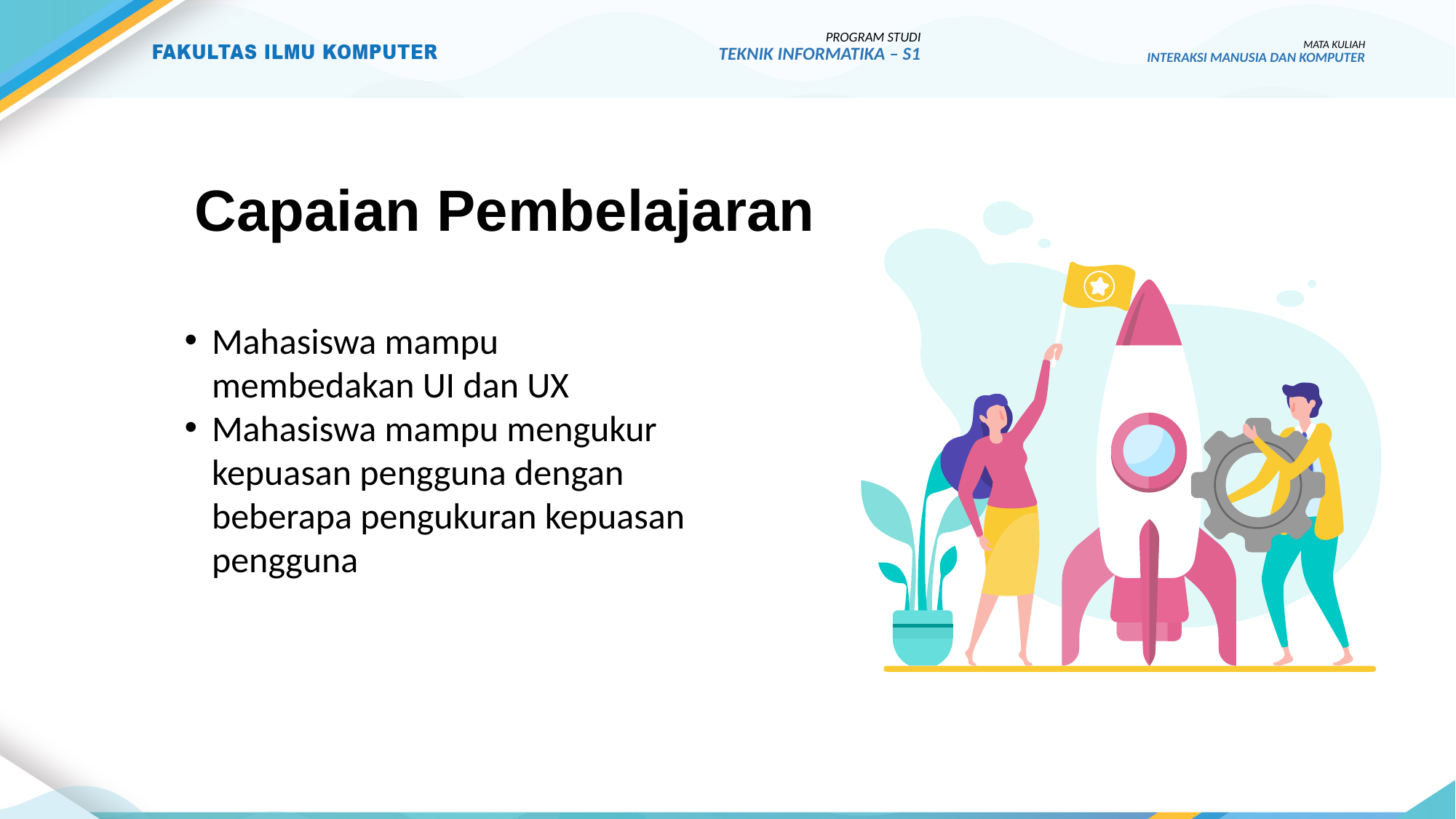

PROGRAM STUDI
TEKNIK INFORMATIKA – S1
MATA KULIAH
INTERAKSI MANUSIA DAN KOMPUTER
# Capaian Pembelajaran

Mahasiswa mampu membedakan UI dan UX
Mahasiswa mampu mengukur kepuasan pengguna dengan beberapa pengukuran kepuasan pengguna